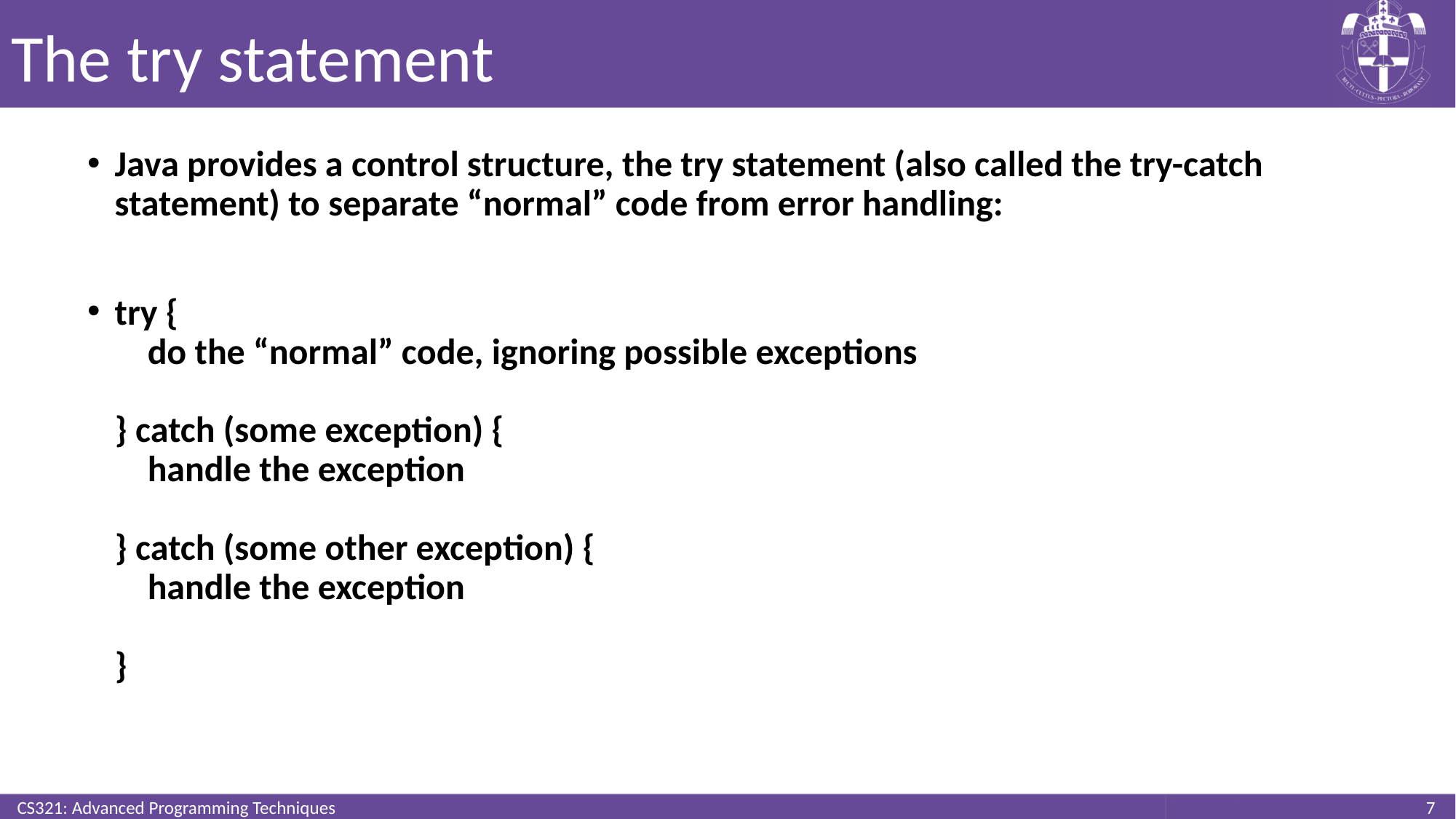

# The try statement
Java provides a control structure, the try statement (also called the try-catch statement) to separate “normal” code from error handling:

try {
    do the “normal” code, ignoring possible exceptions
} catch (some exception) {
    handle the exception
} catch (some other exception) {
    handle the exception
}
CS321: Advanced Programming Techniques
7